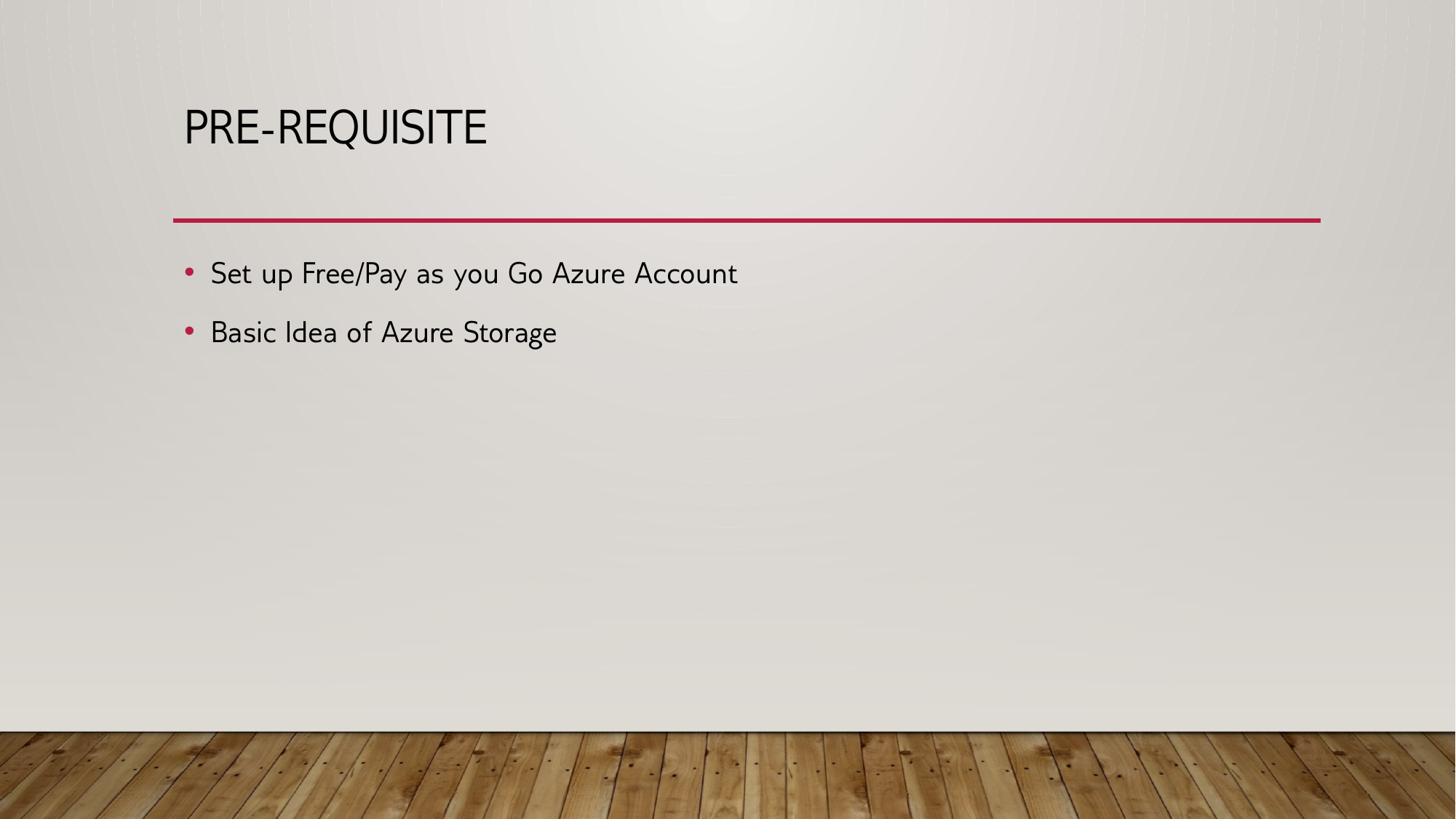

# Pre-ReQuisite
Set up Free/Pay as you Go Azure Account
Basic Idea of Azure Storage